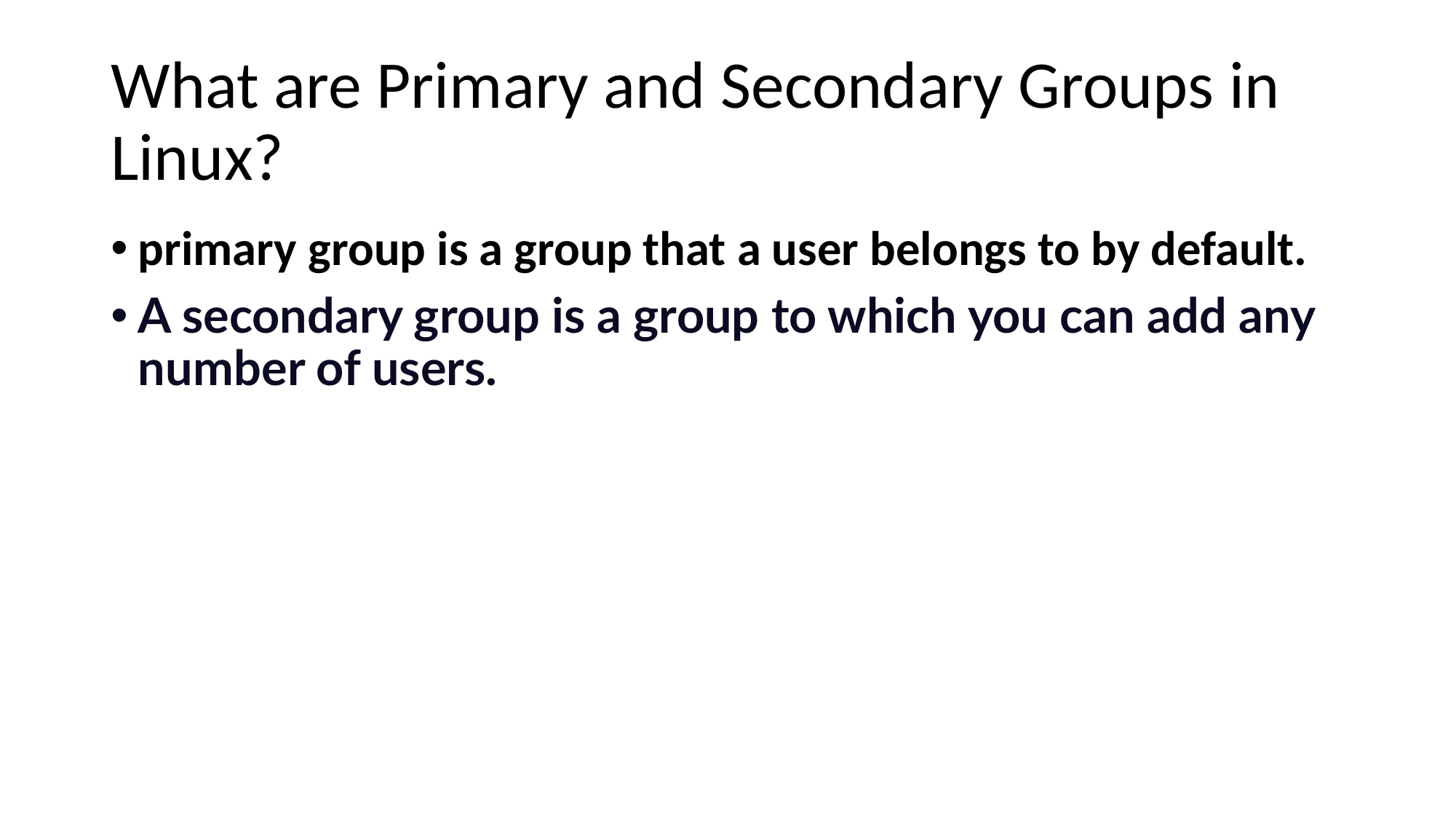

# What are Primary and Secondary Groups in Linux?
primary group is a group that a user belongs to by default.
A secondary group is a group to which you can add any number of users.